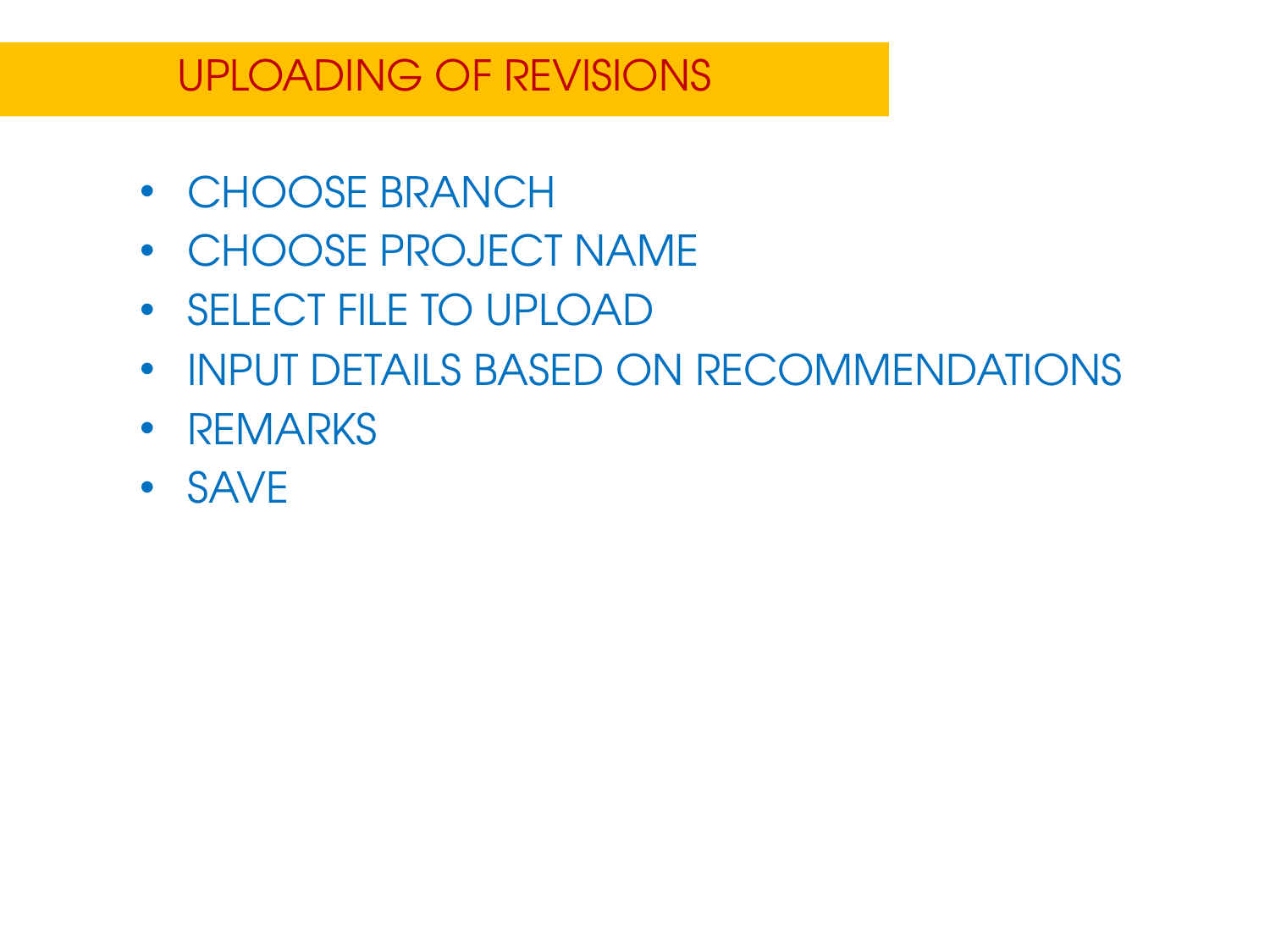

UPLOADING OF REVISIONS
CHOOSE BRANCH
CHOOSE PROJECT NAME
SELECT FILE TO UPLOAD
INPUT DETAILS BASED ON RECOMMENDATIONS
REMARKS
SAVE